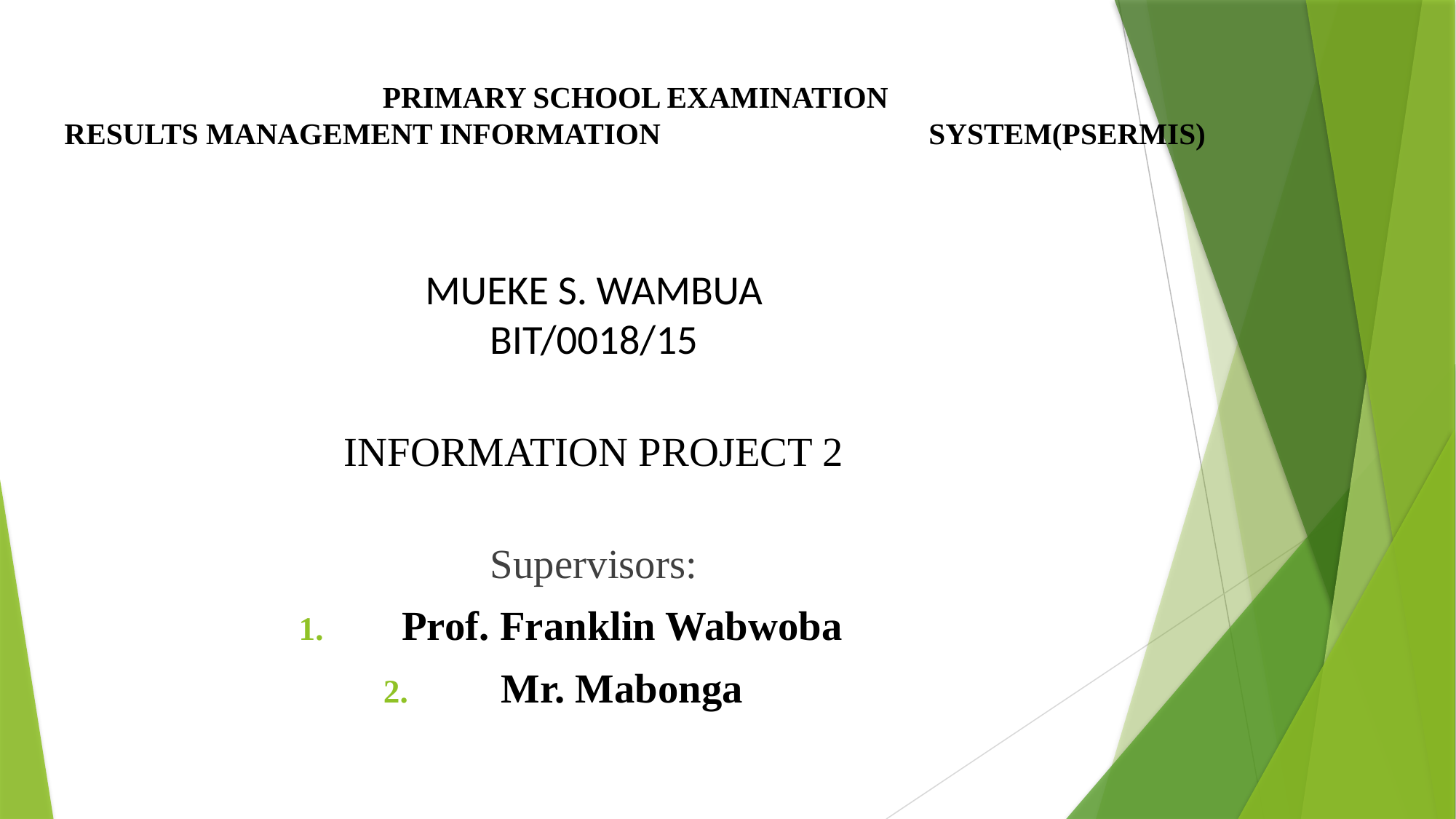

# PRIMARY SCHOOL EXAMINATION RESULTS MANAGEMENT INFORMATION                                    SYSTEM(PSERMIS)
MUEKE S. WAMBUA
BIT/0018/15
INFORMATION PROJECT 2
Supervisors:
Prof. Franklin Wabwoba
Mr. Mabonga